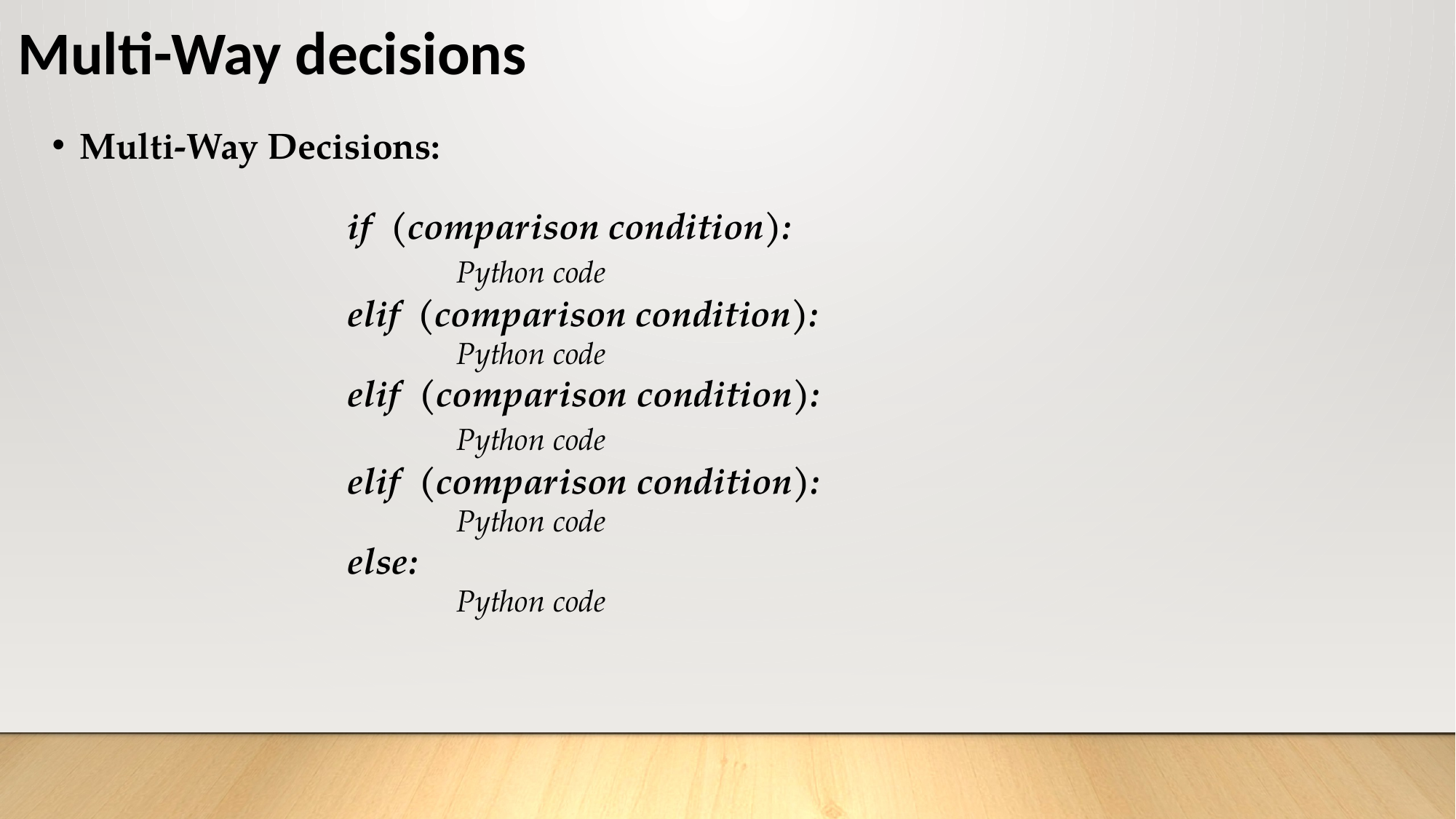

# Multi-Way decisions
Multi-Way Decisions:

if  (comparison condition):
	Python code
elif  (comparison condition):
	Python code
elif  (comparison condition):
	Python code
elif  (comparison condition):
	Python code
else:
	Python code